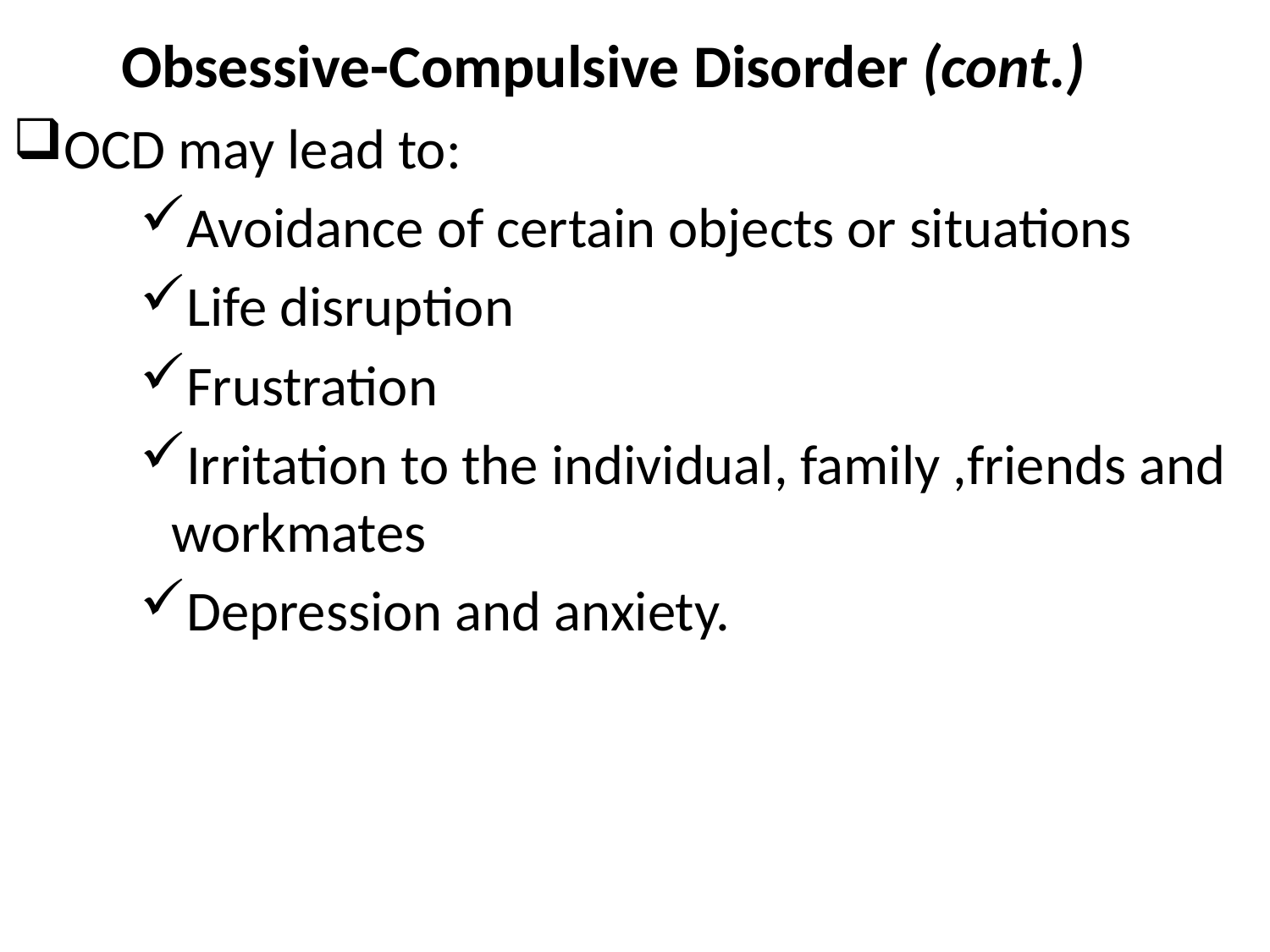

# Obsessive-Compulsive Disorder (cont.)
OCD may lead to:
Avoidance of certain objects or situations
Life disruption
Frustration
Irritation to the individual, family ,friends and workmates
Depression and anxiety.